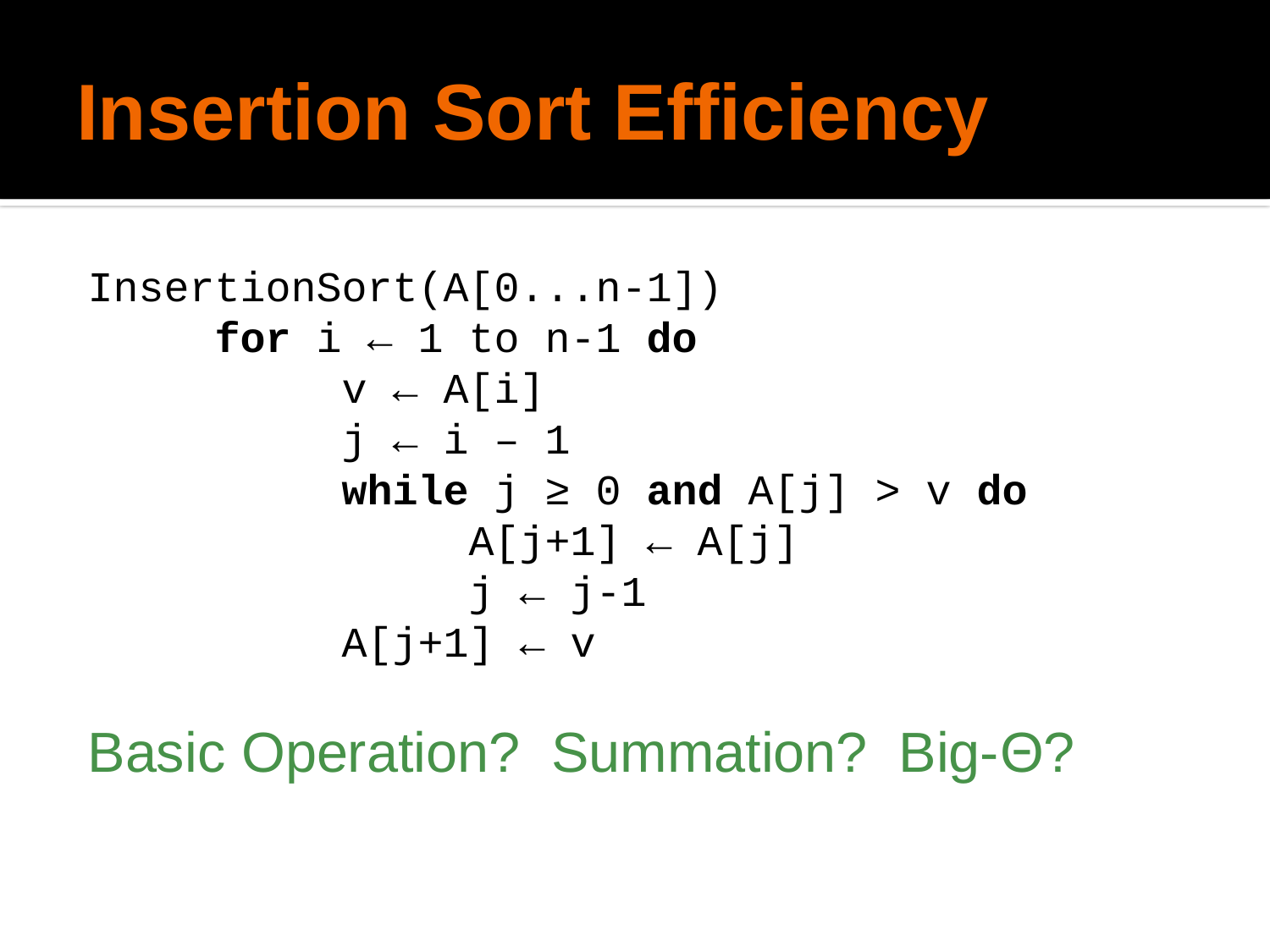

# Insertion Sort Efficiency
InsertionSort(A[0...n-1])
	for i ← 1 to n-1 do
		v ← A[i]
		j ← i – 1
		while j ≥ 0 and A[j] > v do
			A[j+1] ← A[j]
			j ← j-1
		A[j+1] ← v

Basic Operation?  Summation?  Big-Θ?